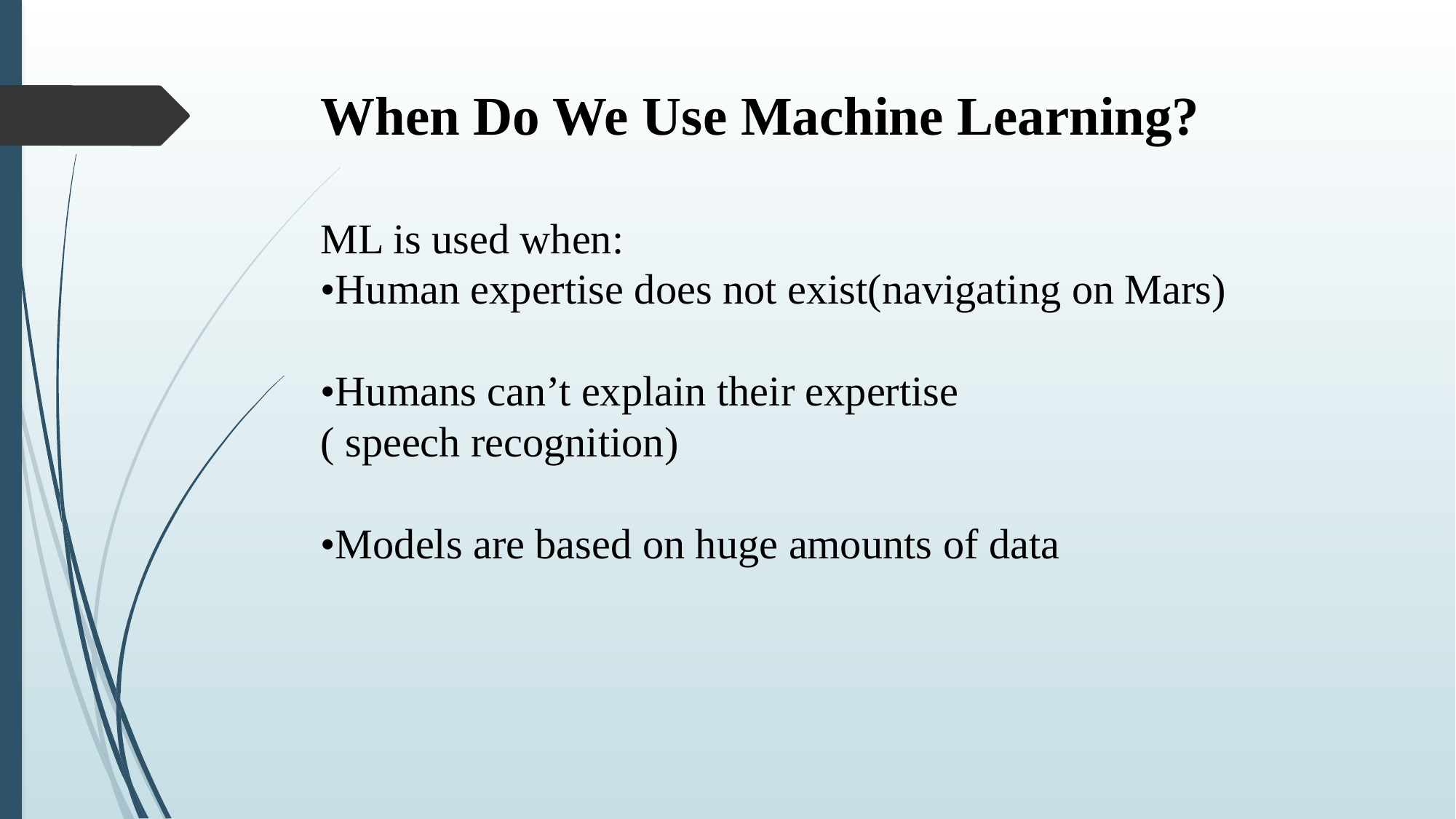

# When Do We Use Machine Learning? ML is used when: •Human expertise does not exist(navigating on Mars) •Humans can’t explain their expertise ( speech recognition) •Models are based on huge amounts of data